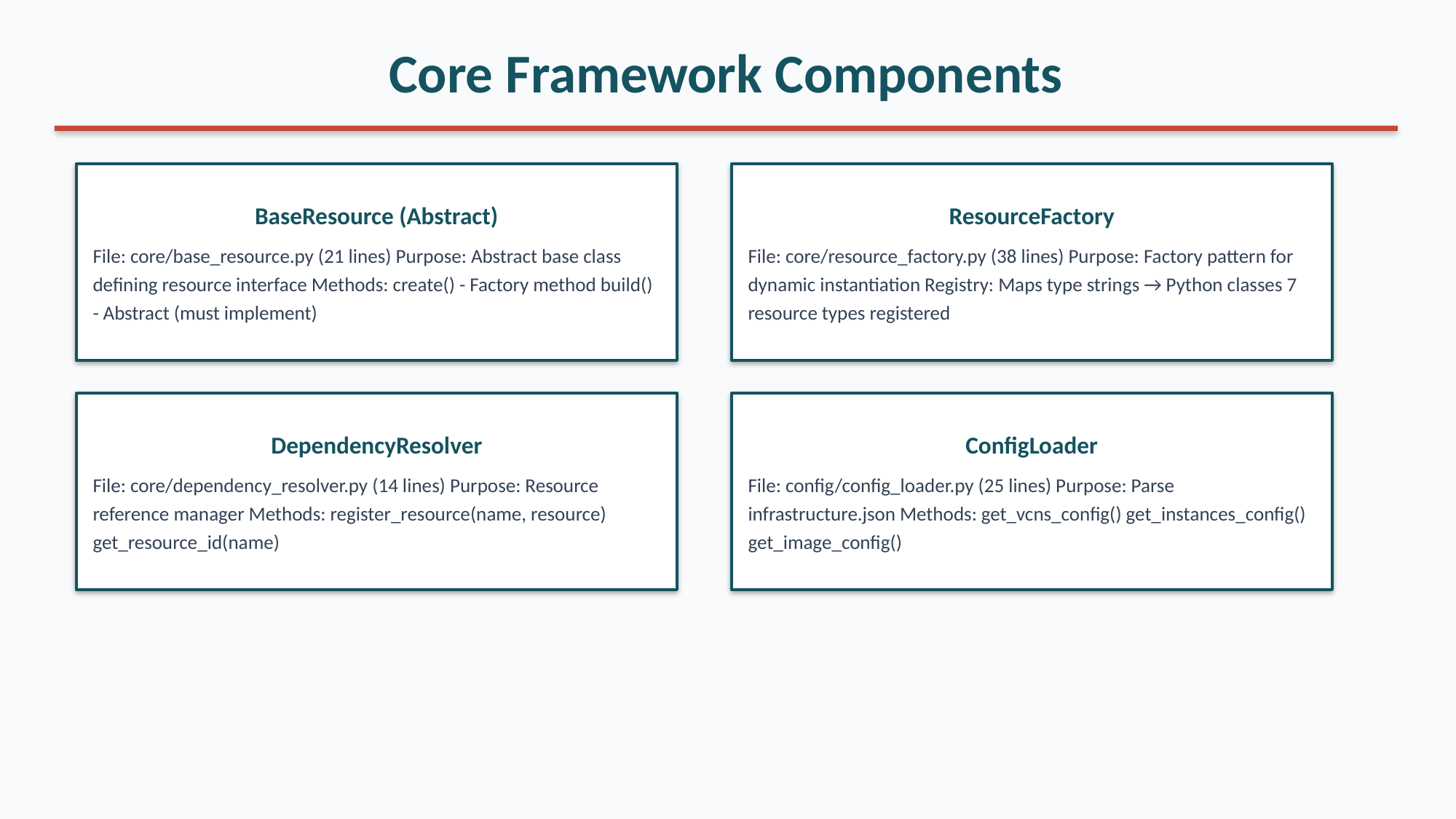

Core Framework Components

BaseResource (Abstract)
File: core/base_resource.py (21 lines) Purpose: Abstract base class defining resource interface Methods: create() - Factory method build() - Abstract (must implement)
ResourceFactory
File: core/resource_factory.py (38 lines) Purpose: Factory pattern for dynamic instantiation Registry: Maps type strings → Python classes 7 resource types registered
DependencyResolver
File: core/dependency_resolver.py (14 lines) Purpose: Resource reference manager Methods: register_resource(name, resource) get_resource_id(name)
ConfigLoader
File: config/config_loader.py (25 lines) Purpose: Parse infrastructure.json Methods: get_vcns_config() get_instances_config() get_image_config()